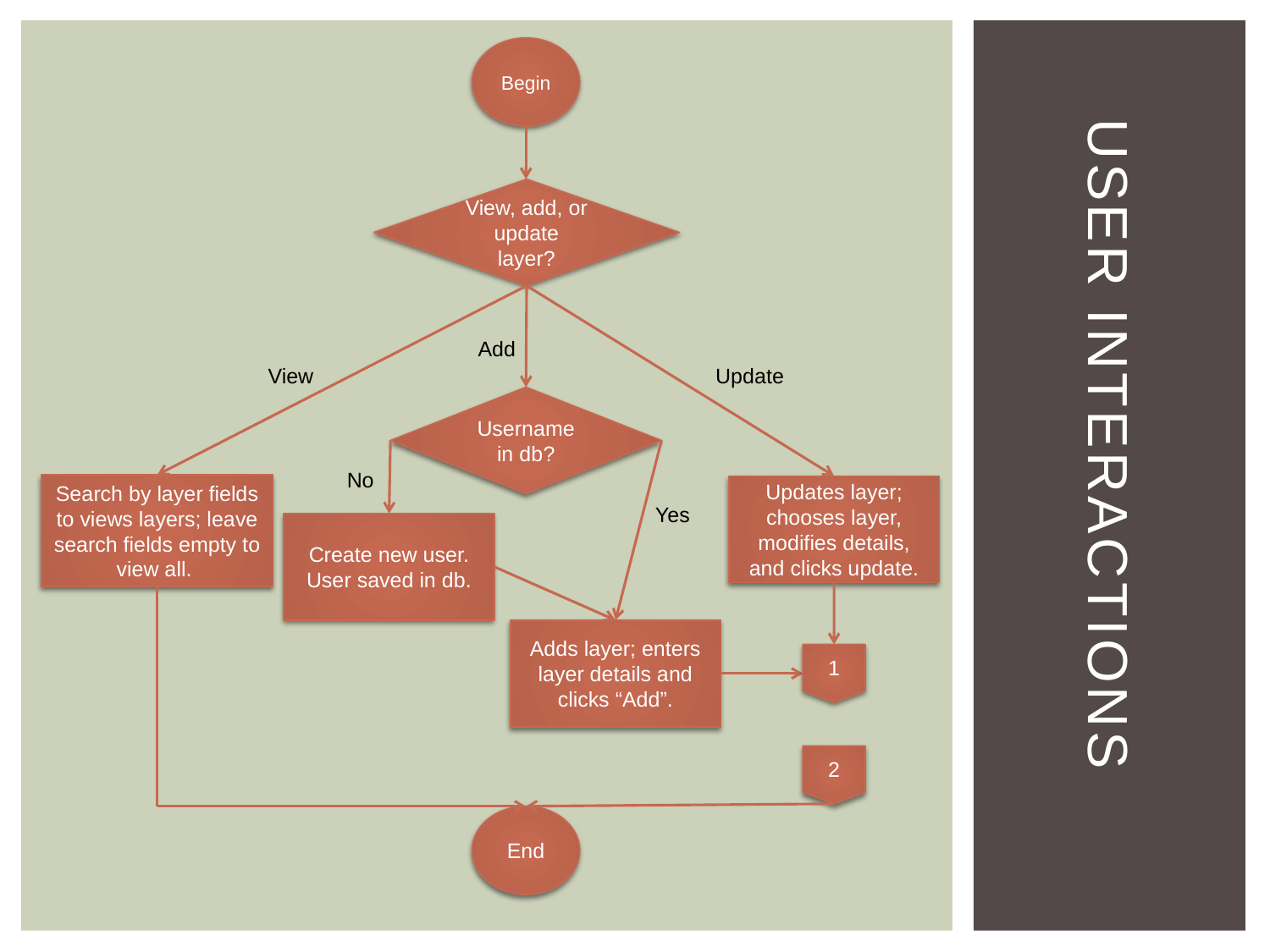

Begin
# User interactions
View, add, or update layer?
Add
View
Update
Username in db?
No
Search by layer fields to views layers; leave search fields empty to view all.
Updates layer; chooses layer, modifies details, and clicks update.
Yes
Create new user. User saved in db.
Adds layer; enters layer details and clicks “Add”.
1
2
End